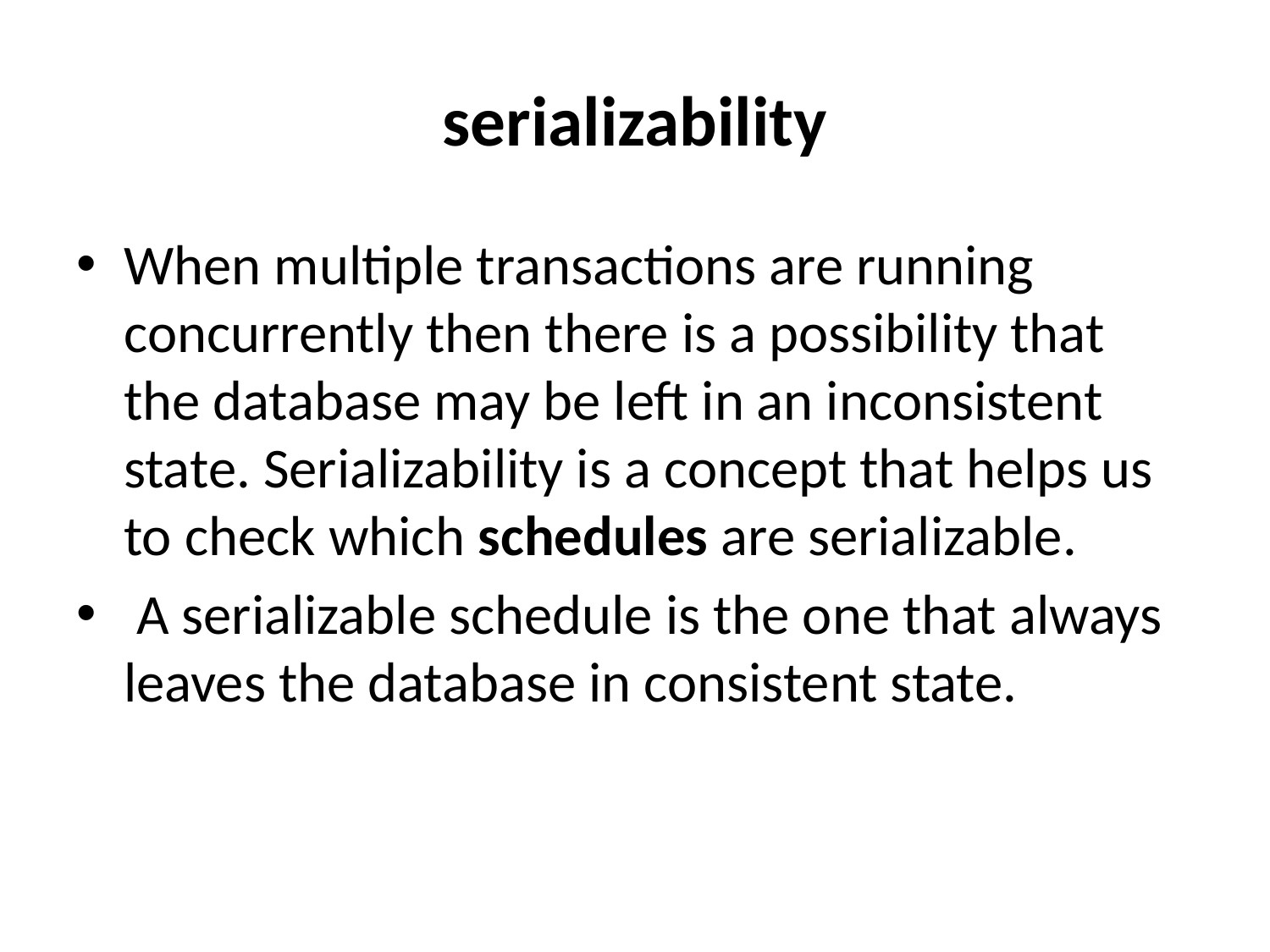

# serializability
When multiple transactions are running concurrently then there is a possibility that the database may be left in an inconsistent state. Serializability is a concept that helps us to check which schedules are serializable.
 A serializable schedule is the one that always leaves the database in consistent state.